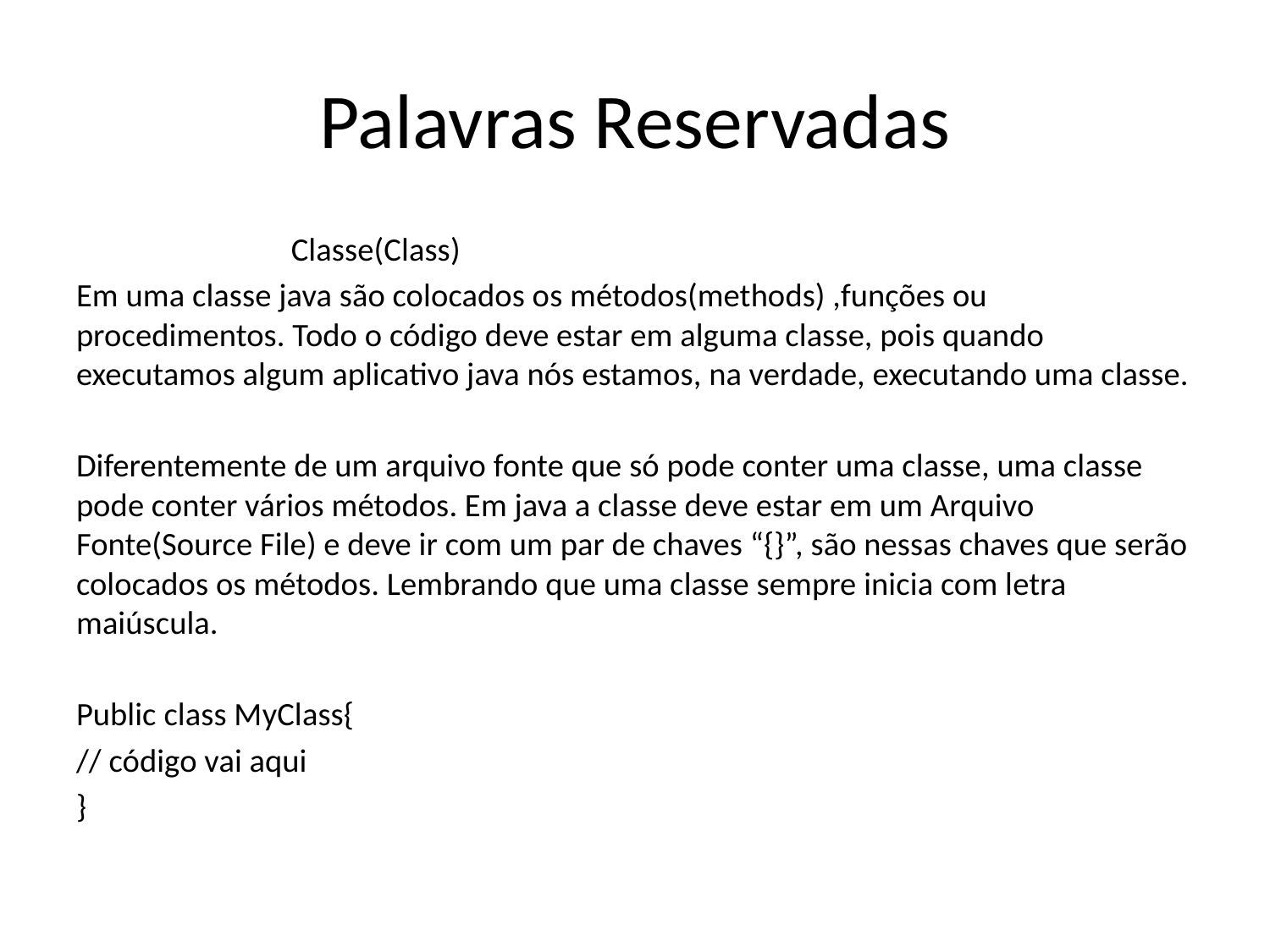

# Palavras Reservadas
                             Classe(Class)
Em uma classe java são colocados os métodos(methods) ,funções ou procedimentos. Todo o código deve estar em alguma classe, pois quando executamos algum aplicativo java nós estamos, na verdade, executando uma classe.

Diferentemente de um arquivo fonte que só pode conter uma classe, uma classe pode conter vários métodos. Em java a classe deve estar em um Arquivo Fonte(Source File) e deve ir com um par de chaves “{}”, são nessas chaves que serão colocados os métodos. Lembrando que uma classe sempre inicia com letra maiúscula.

Public class MyClass{
// código vai aqui
}